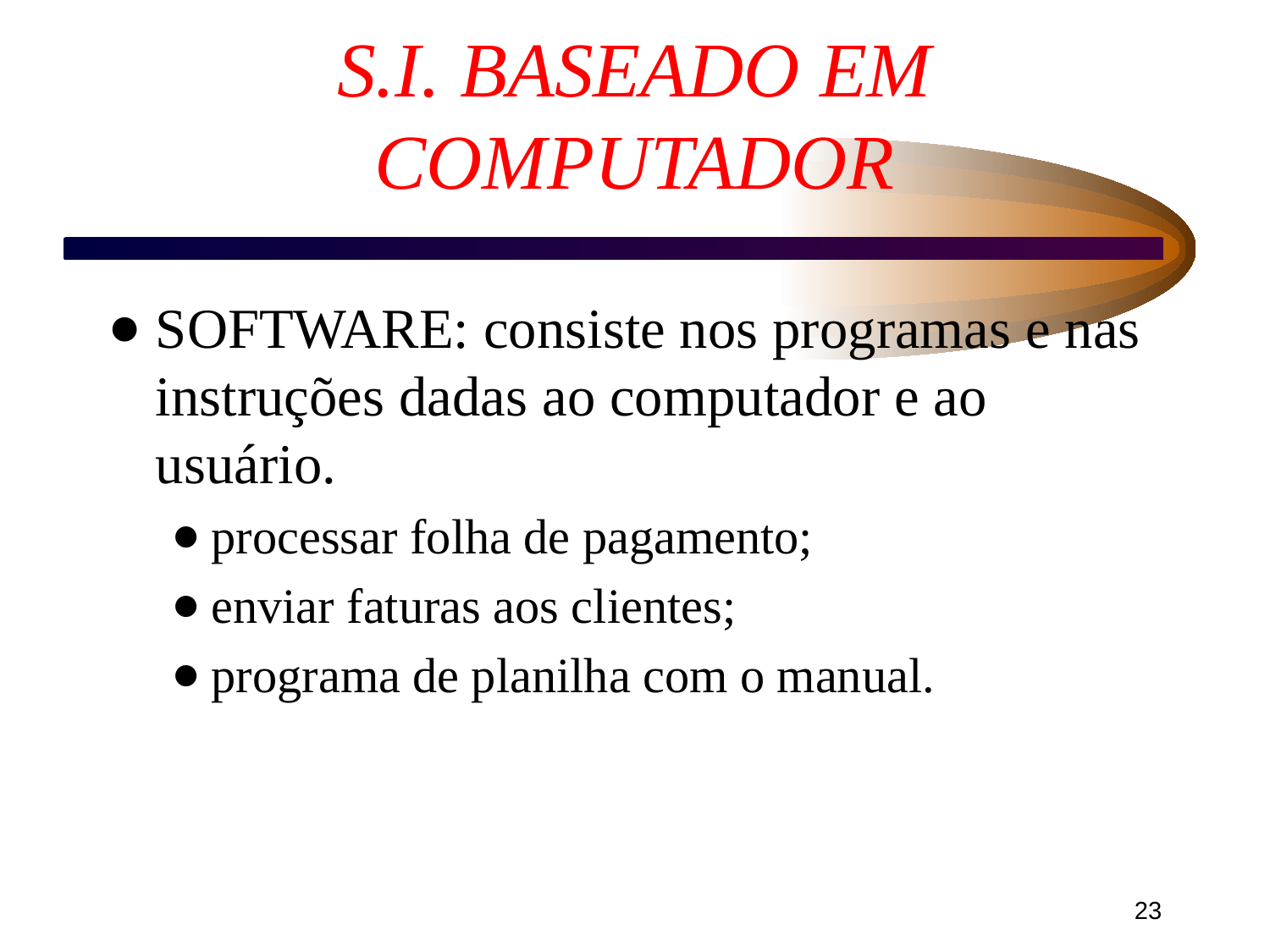

# S.I. BASEADO EM COMPUTADOR
SOFTWARE: consiste nos programas e nas instruções dadas ao computador e ao usuário.
processar folha de pagamento;
enviar faturas aos clientes;
programa de planilha com o manual.
23